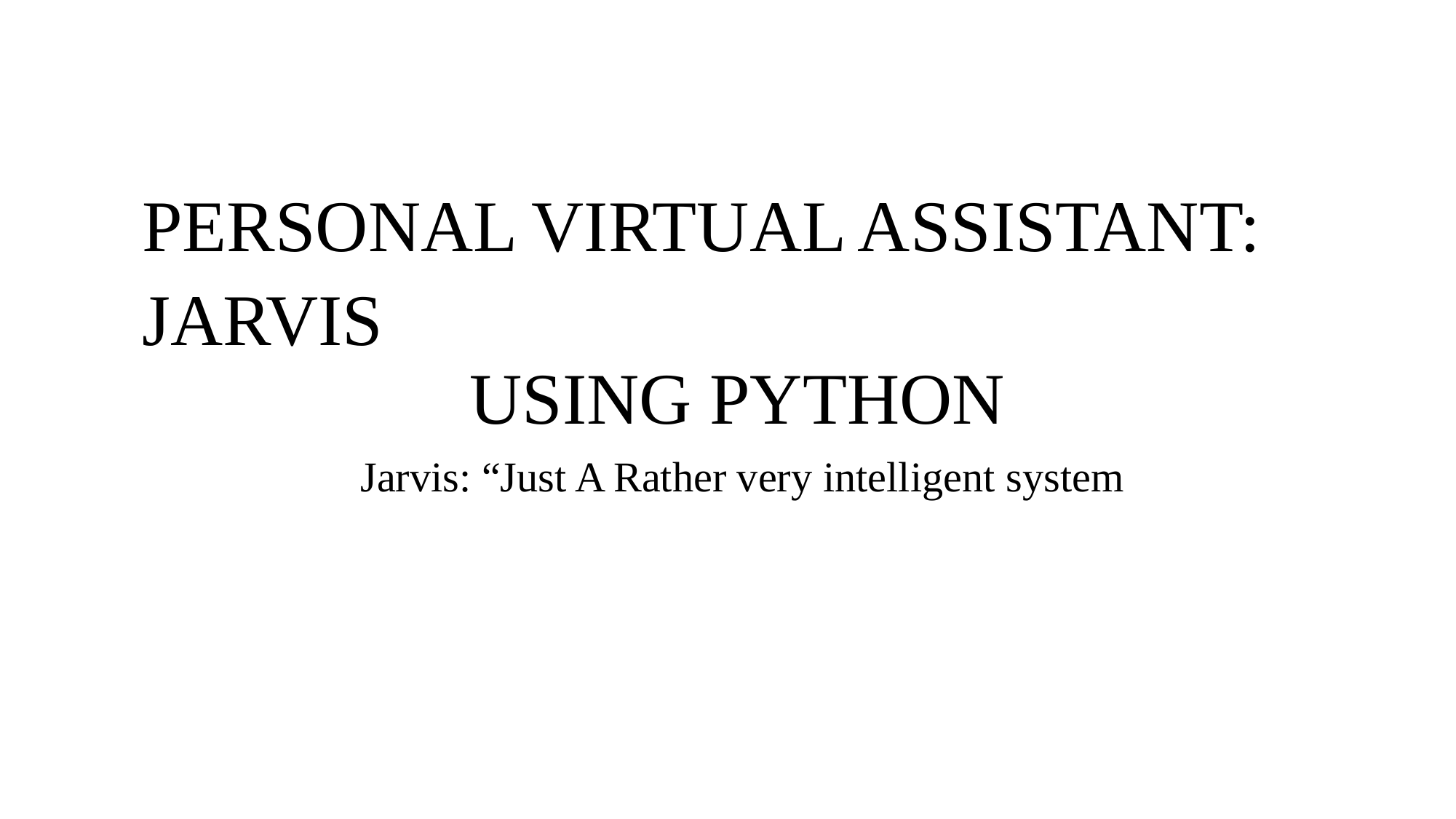

PERSONAL VIRTUAL ASSISTANT:
JARVIS
			USING PYTHON
		Jarvis: “Just A Rather very intelligent system